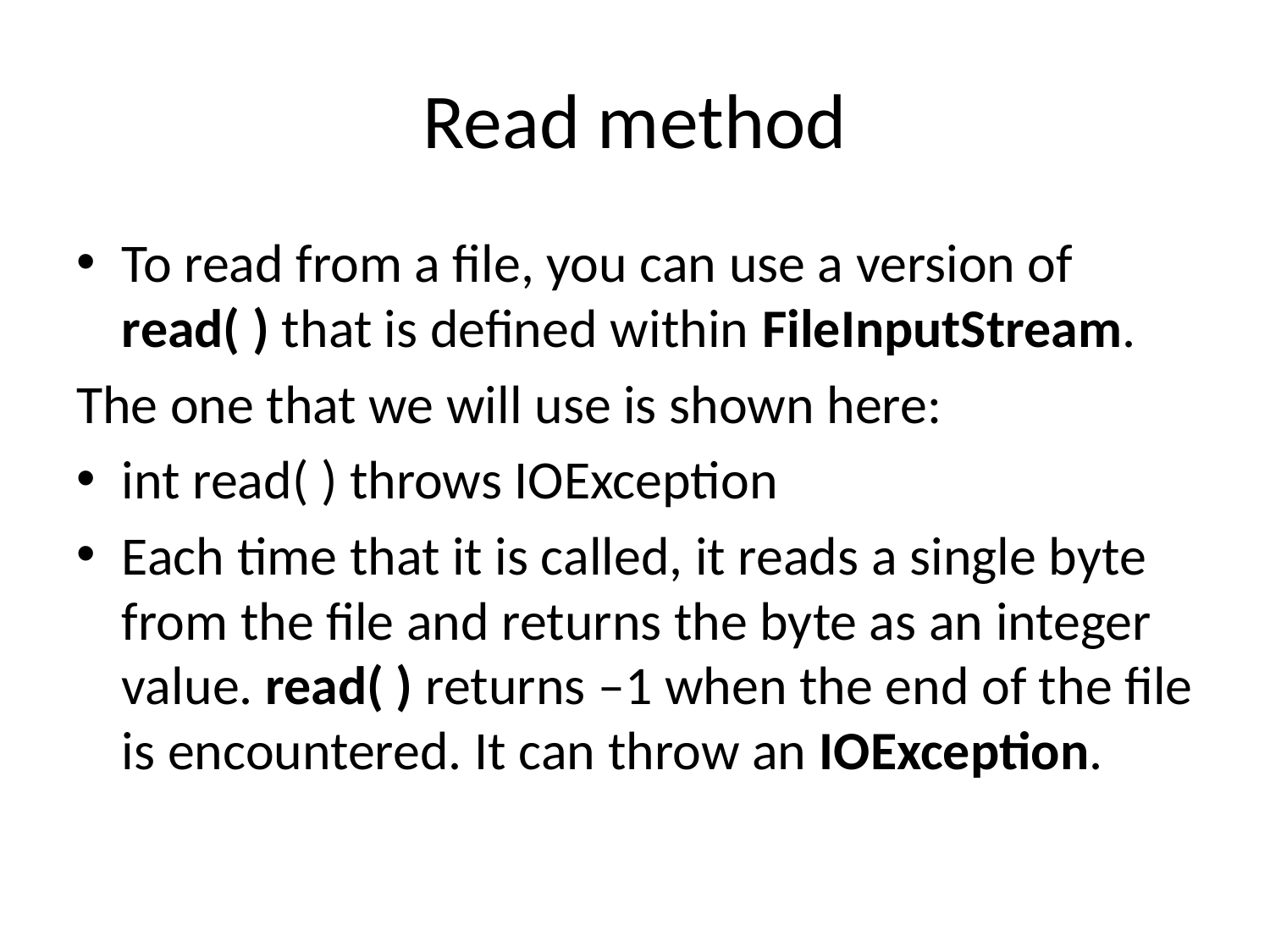

# Read method
To read from a file, you can use a version of read( ) that is defined within FileInputStream.
The one that we will use is shown here:
int read( ) throws IOException
Each time that it is called, it reads a single byte from the file and returns the byte as an integer value. read( ) returns –1 when the end of the file is encountered. It can throw an IOException.